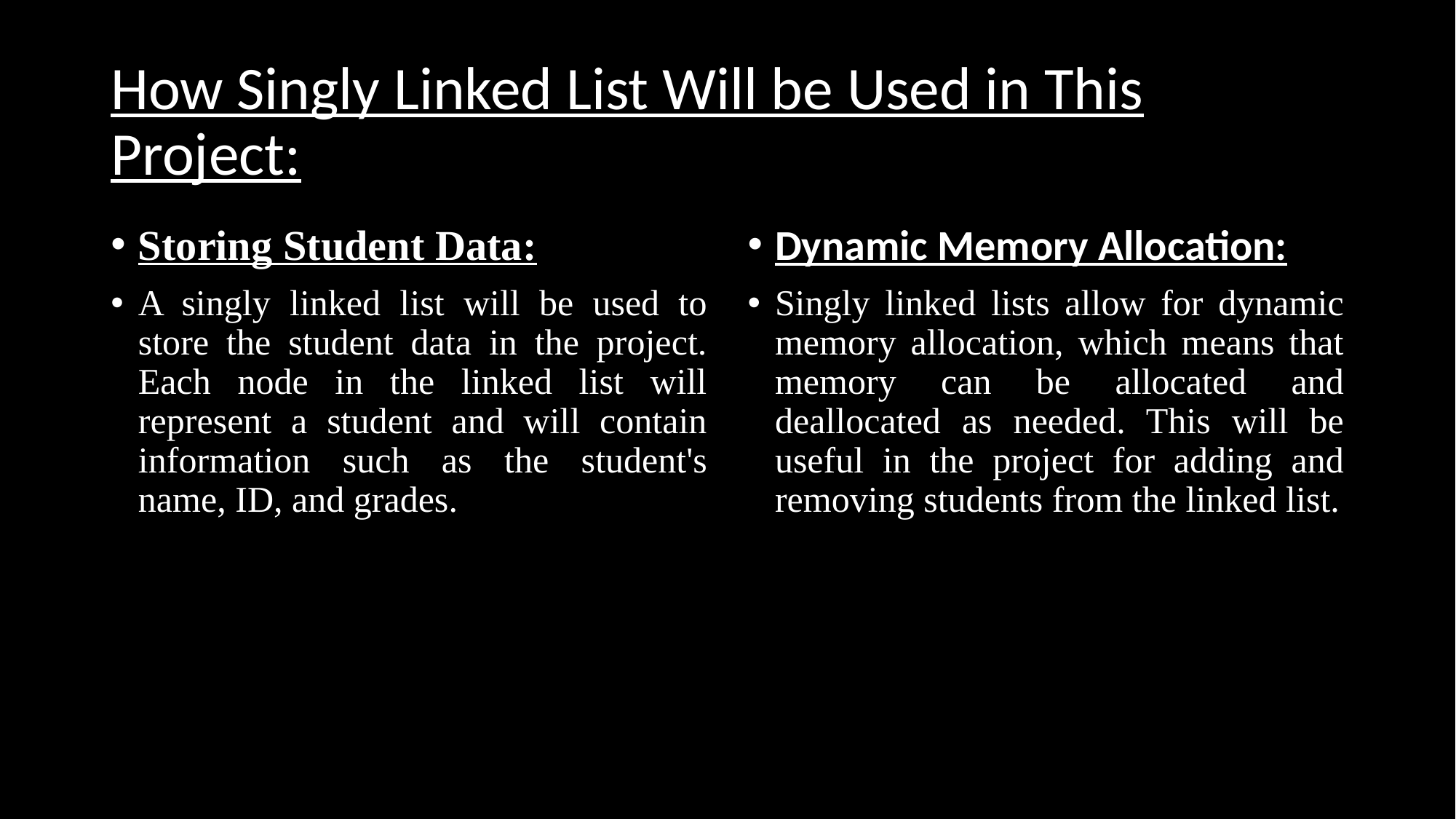

# How Singly Linked List Will be Used in This Project:
Storing Student Data:
A singly linked list will be used to store the student data in the project. Each node in the linked list will represent a student and will contain information such as the student's name, ID, and grades.
Dynamic Memory Allocation:
Singly linked lists allow for dynamic memory allocation, which means that memory can be allocated and deallocated as needed. This will be useful in the project for adding and removing students from the linked list.